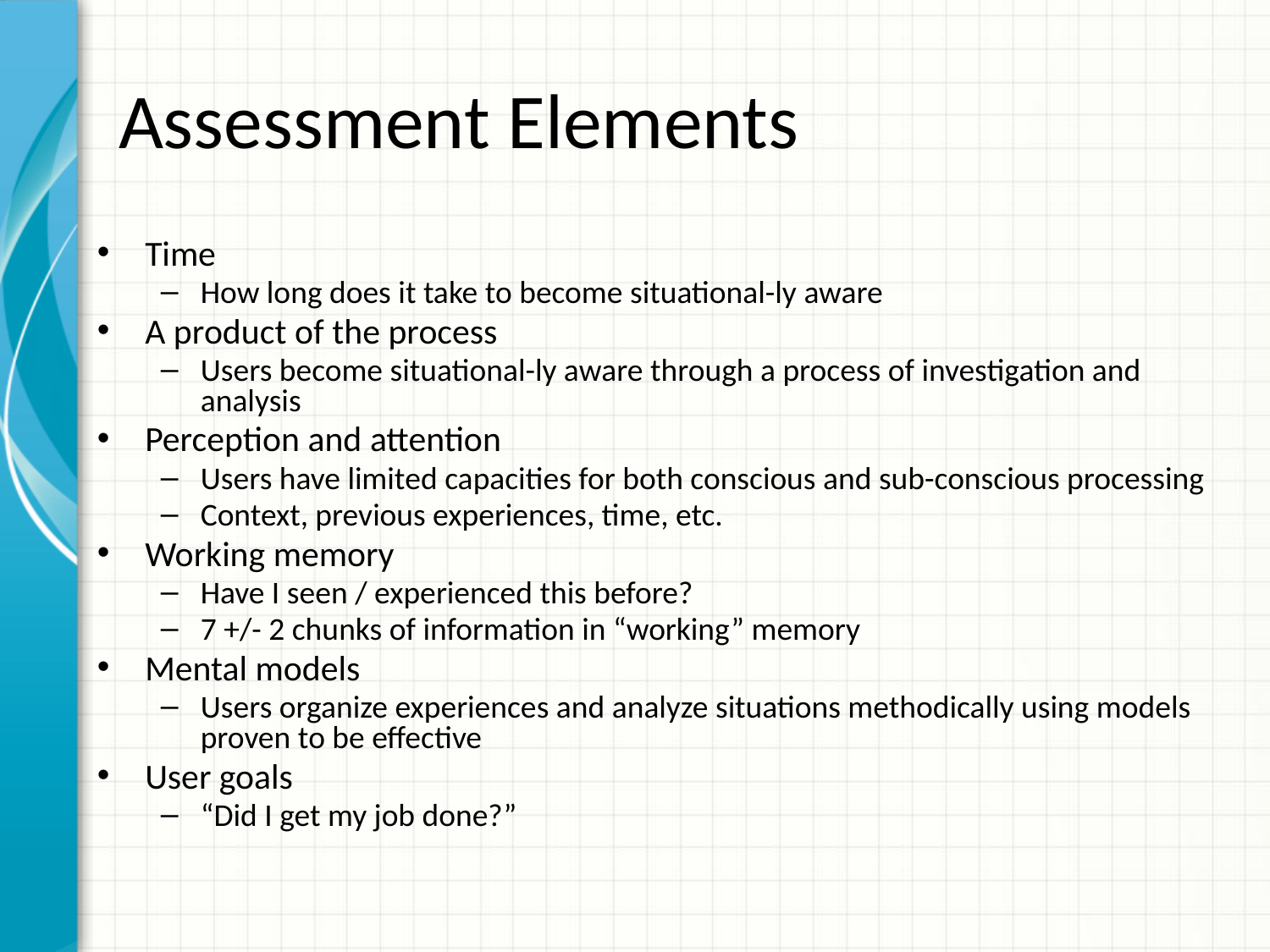

# Assessment Elements
Time
How long does it take to become situational-ly aware
A product of the process
Users become situational-ly aware through a process of investigation and analysis
Perception and attention
Users have limited capacities for both conscious and sub-conscious processing
Context, previous experiences, time, etc.
Working memory
Have I seen / experienced this before?
7 +/- 2 chunks of information in “working” memory
Mental models
Users organize experiences and analyze situations methodically using models proven to be effective
User goals
“Did I get my job done?”